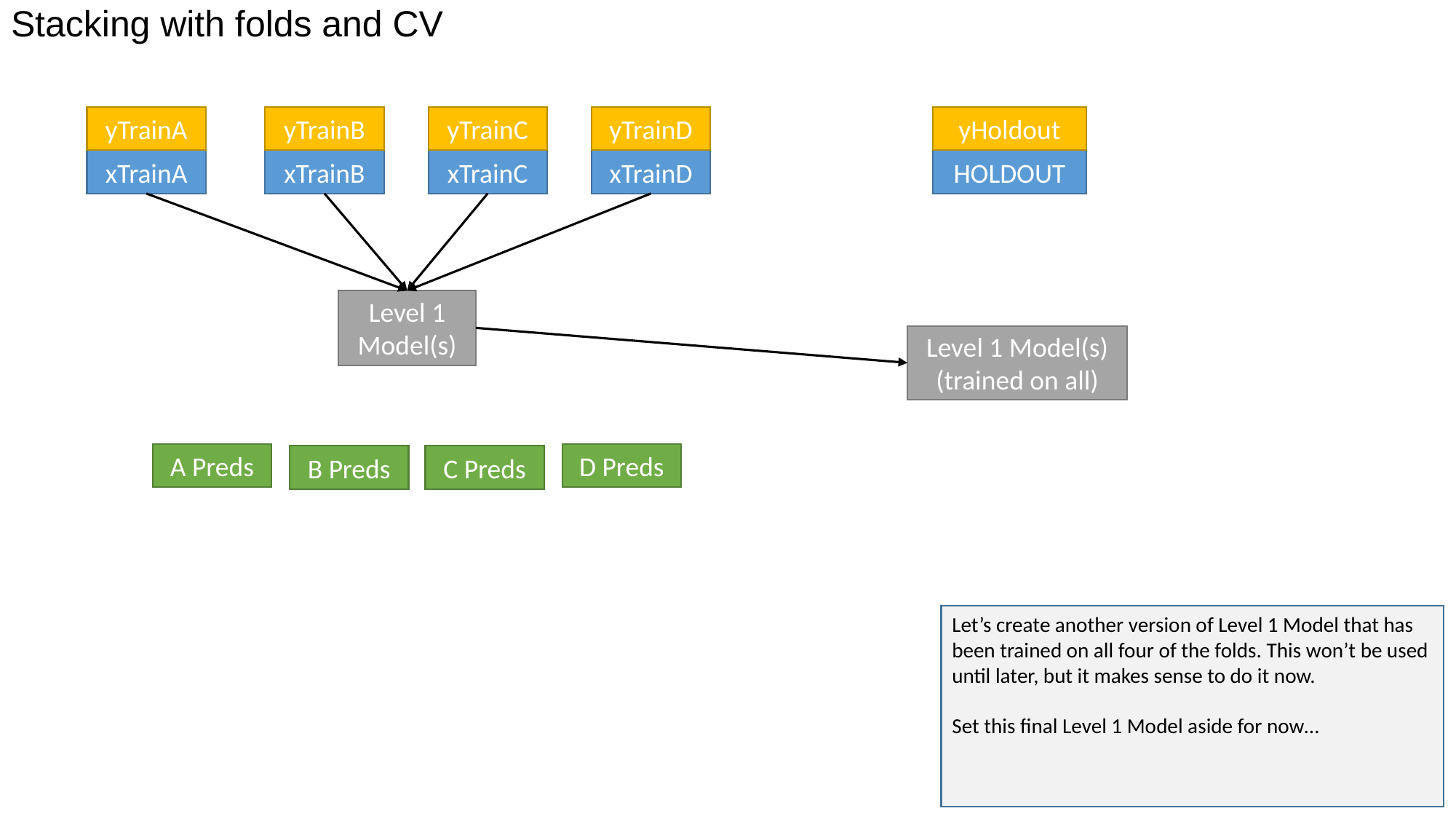

# Stacking with folds and CV
yHoldout
yTrainD
yTrainC
yTrainA
yTrainB
HOLDOUT
xTrainD
xTrainC
xTrainA
xTrainB
Level 1 Model(s)
Level 1 Model(s)
(trained on all)
A Preds
D Preds
B Preds
C Preds
Let’s create another version of Level 1 Model that has been trained on all four of the folds. This won’t be used until later, but it makes sense to do it now.

Set this final Level 1 Model aside for now…